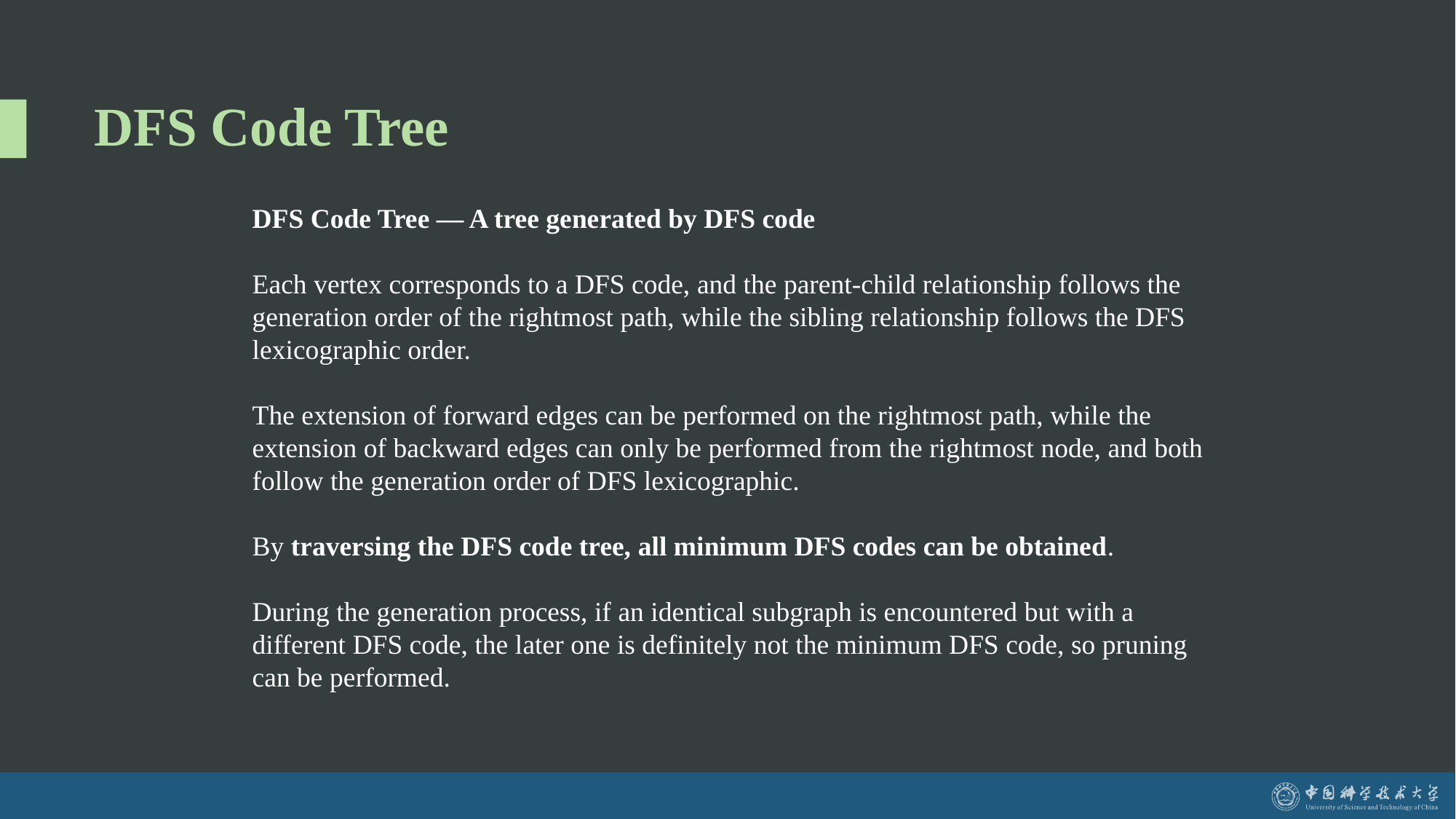

# DFS Code Tree

DFS Code Tree — A tree generated by DFS code

Each vertex corresponds to a DFS code, and the parent-child relationship follows the generation order of the rightmost path, while the sibling relationship follows the DFS lexicographic order.

The extension of forward edges can be performed on the rightmost path, while the extension of backward edges can only be performed from the rightmost node, and both follow the generation order of DFS lexicographic.

By traversing the DFS code tree, all minimum DFS codes can be obtained.

During the generation process, if an identical subgraph is encountered but with a different DFS code, the later one is definitely not the minimum DFS code, so pruning can be performed.